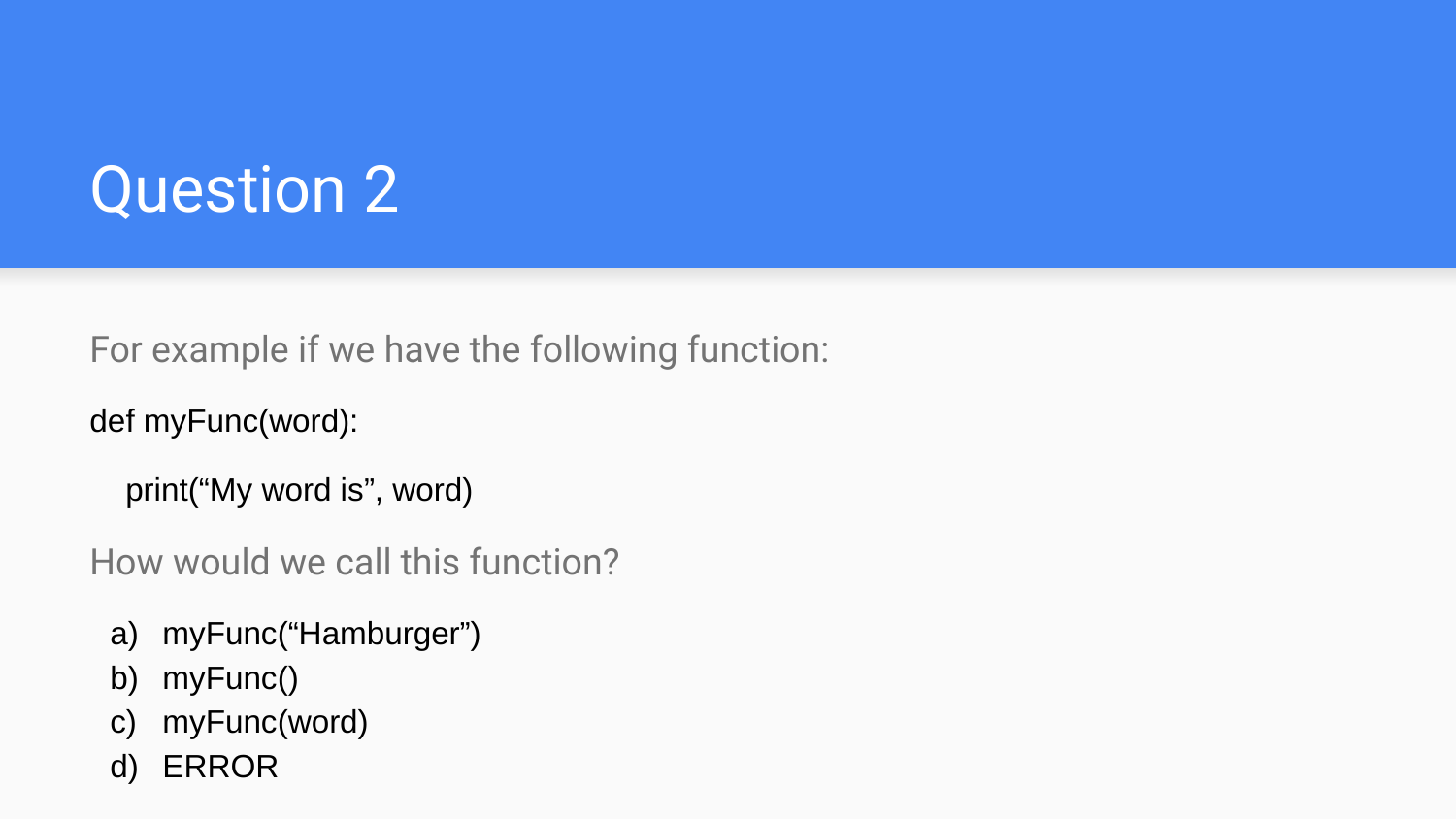

# Question 2
For example if we have the following function:
def myFunc(word):
    print(“My word is”, word)
How would we call this function?
myFunc(“Hamburger”)
myFunc()
myFunc(word)
ERROR